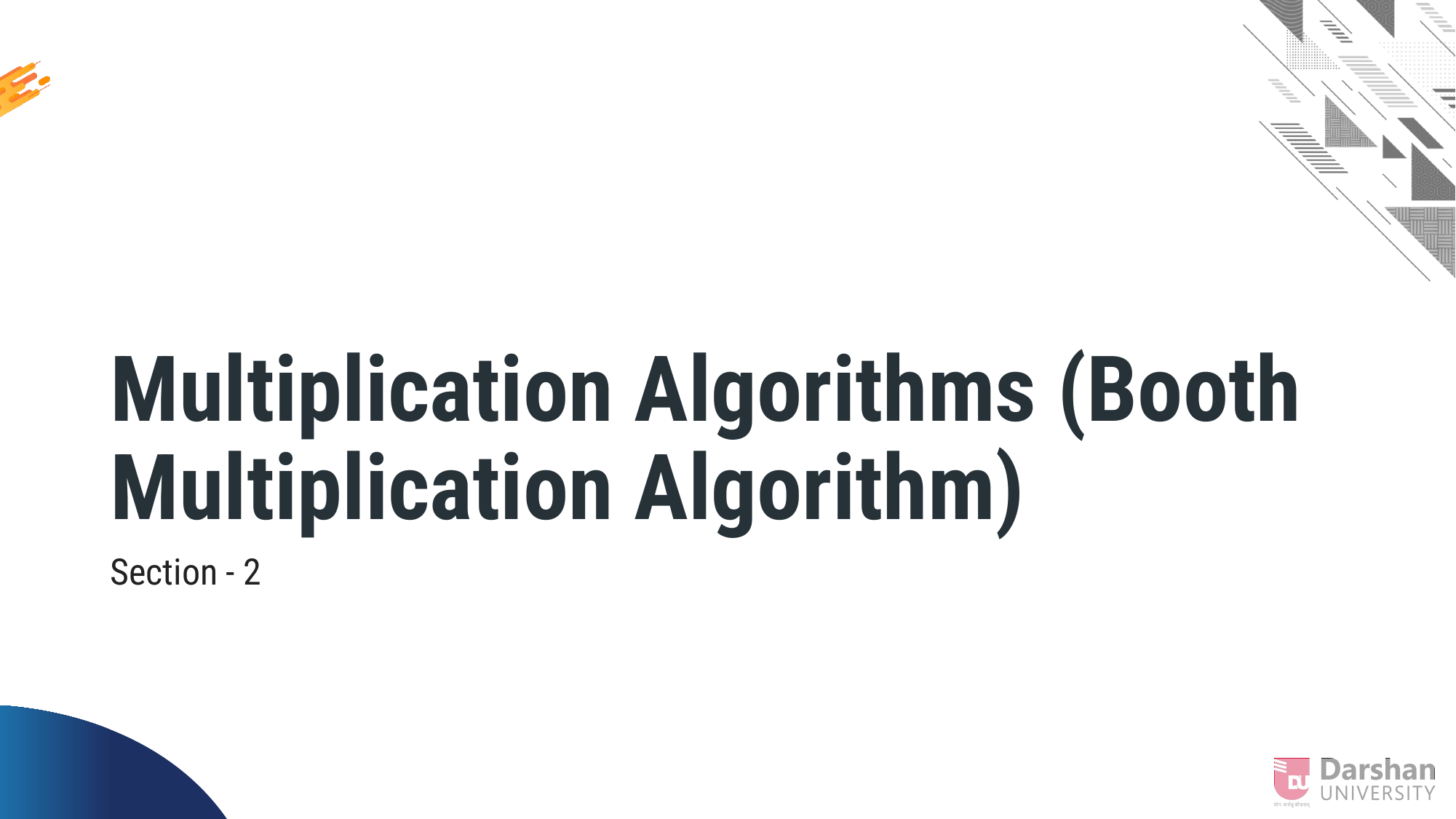

# Multiplication Algorithms (Booth Multiplication Algorithm)
Section - 2